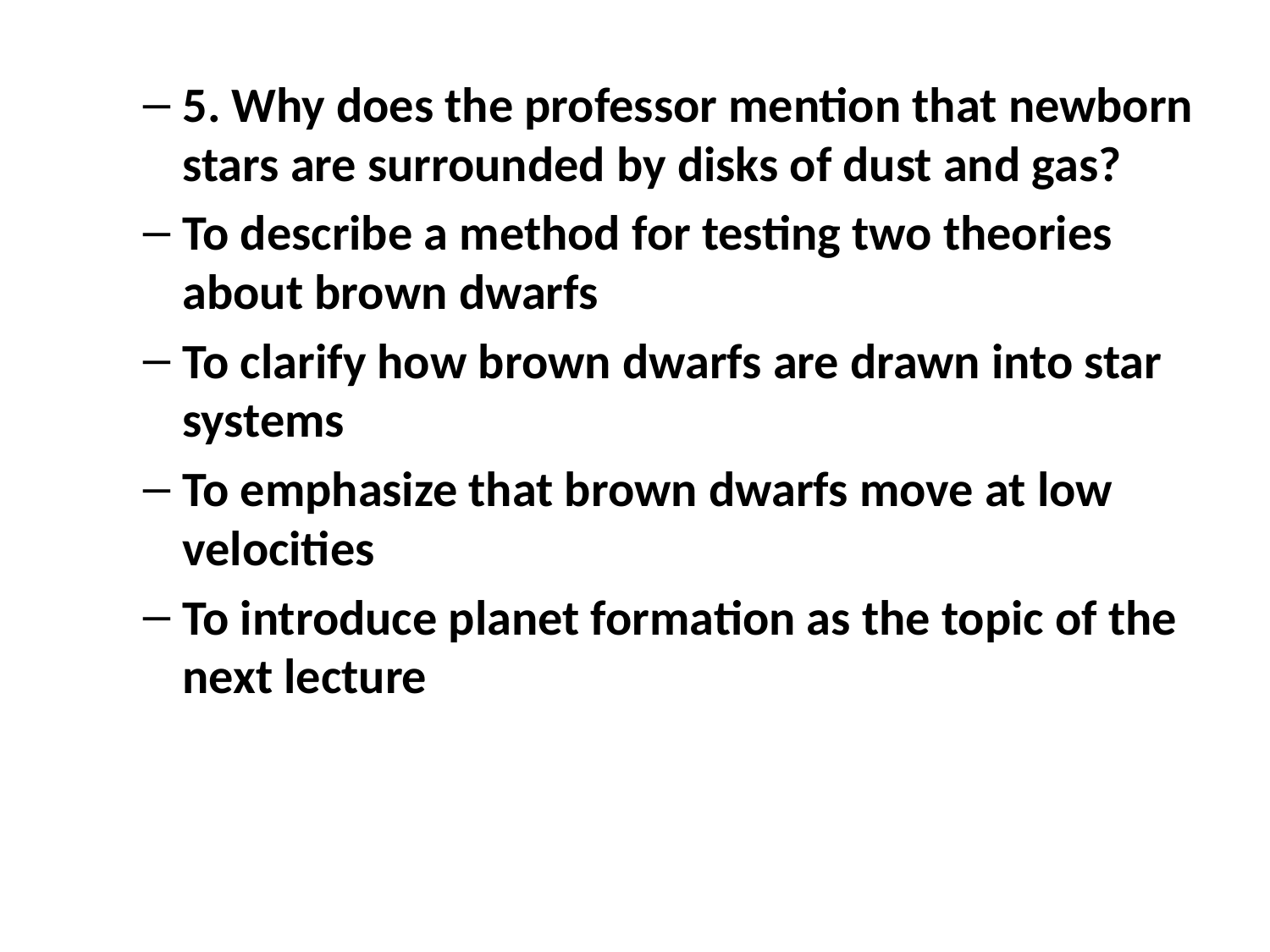

5. Why does the professor mention that newborn stars are surrounded by disks of dust and gas?
To describe a method for testing two theories about brown dwarfs
To clarify how brown dwarfs are drawn into star systems
To emphasize that brown dwarfs move at low velocities
To introduce planet formation as the topic of the next lecture